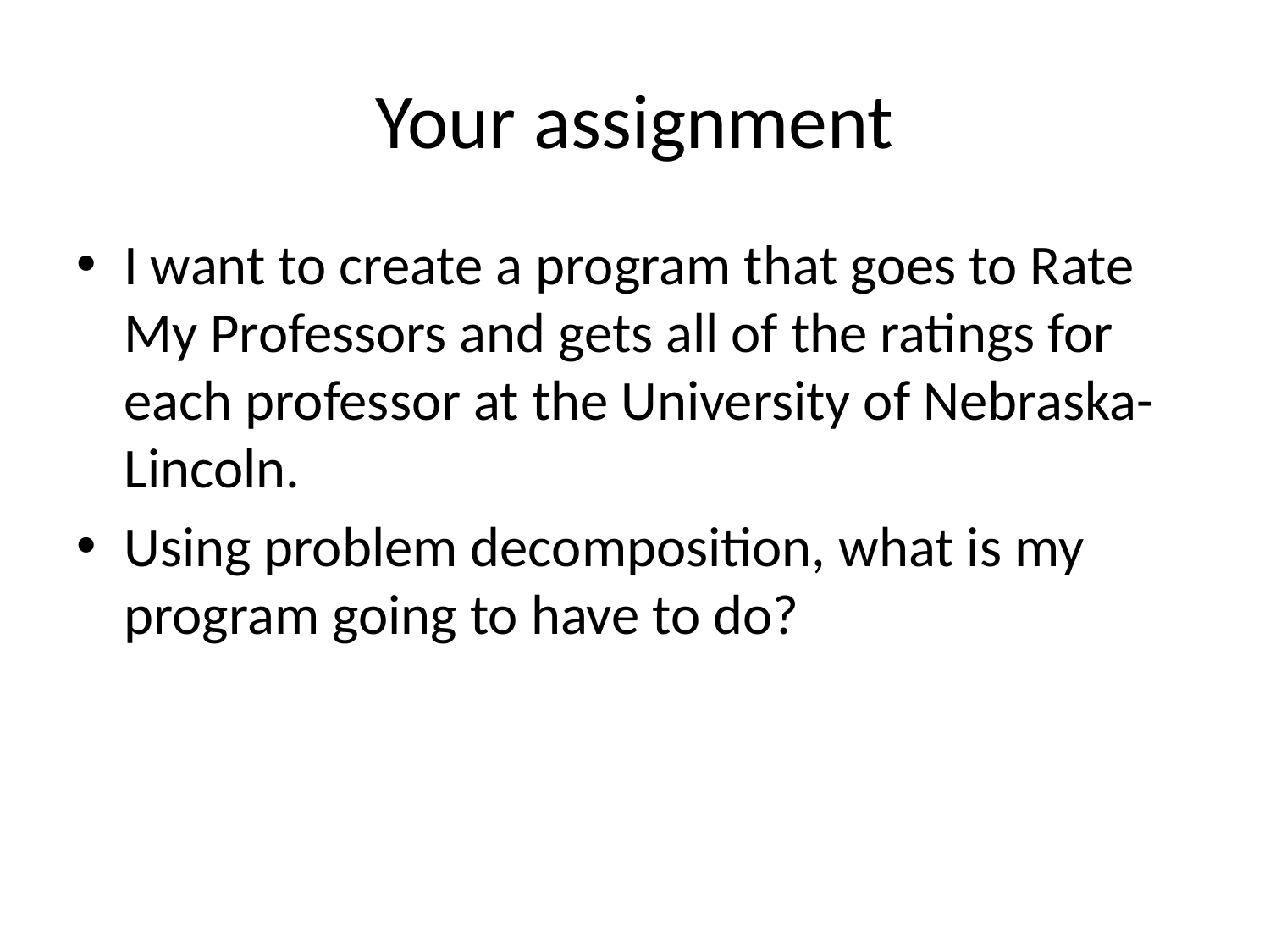

# Your assignment
I want to create a program that goes to Rate My Professors and gets all of the ratings for each professor at the University of Nebraska-Lincoln.
Using problem decomposition, what is my program going to have to do?